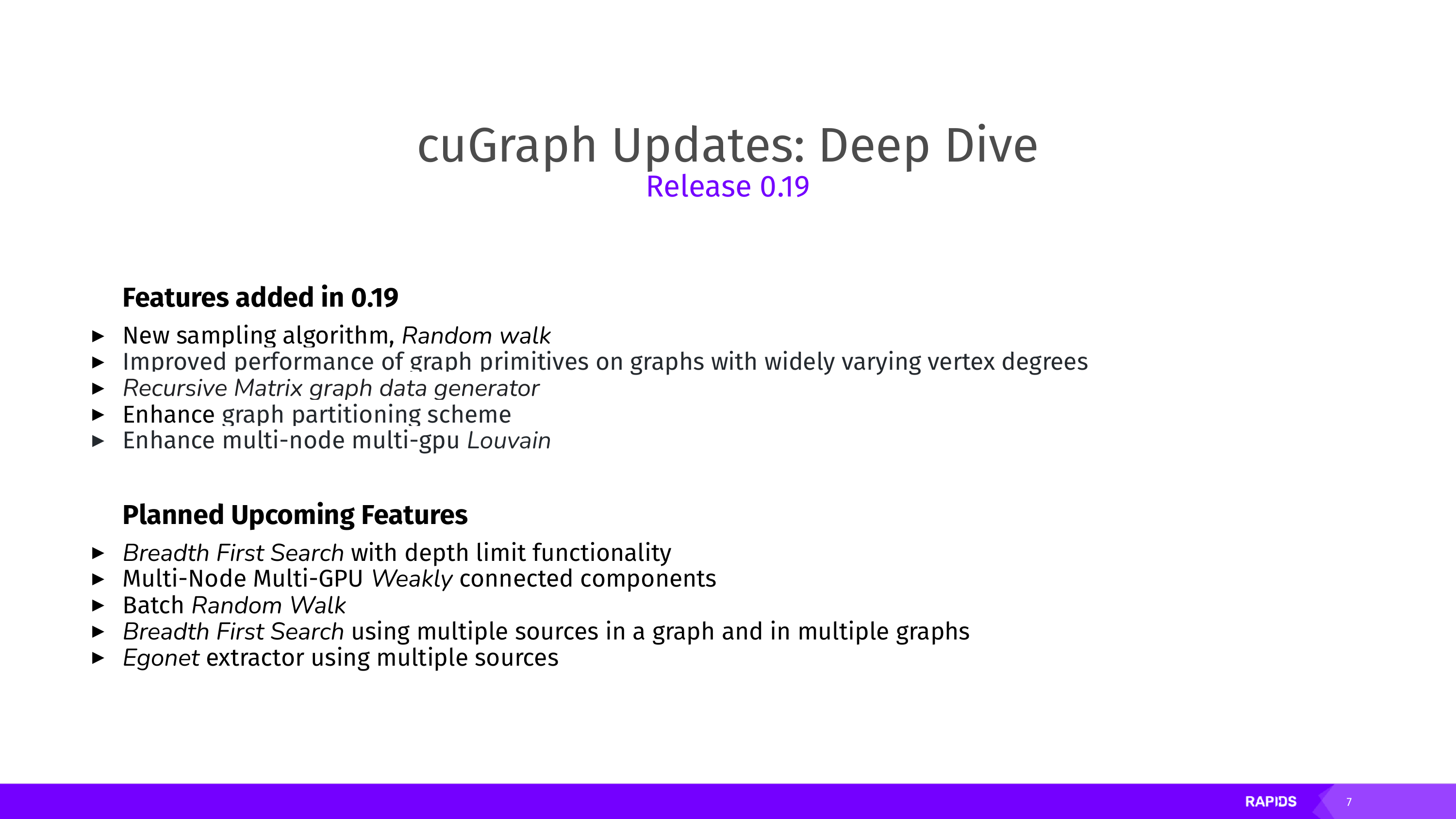

# cuGraph Updates: Deep Dive
Release 0.19
Features added in 0.19
New sampling algorithm, Random walk
Improved performance of graph primitives on graphs with widely varying vertex degrees
Recursive Matrix graph data generator
Enhance graph partitioning scheme
Enhance multi-node multi-gpu Louvain

Planned Upcoming Features
Breadth First Search with depth limit functionality
Multi-Node Multi-GPU Weakly connected components
Batch Random Walk
Breadth First Search using multiple sources in a graph and in multiple graphs
Egonet extractor using multiple sources